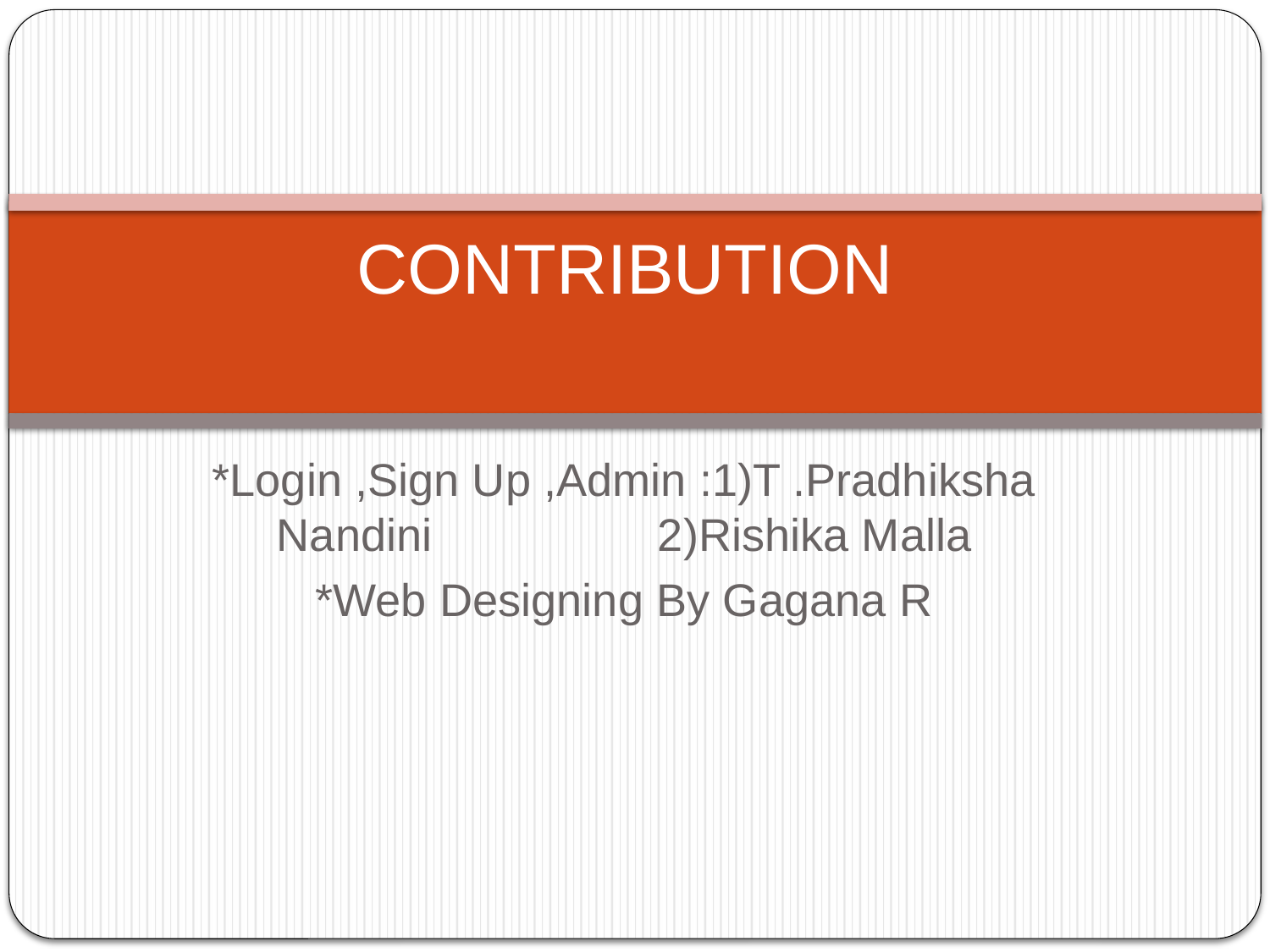

# CONTRIBUTION
*Login ,Sign Up ,Admin :1)T .Pradhiksha Nandini 		2)Rishika Malla
*Web Designing By Gagana R